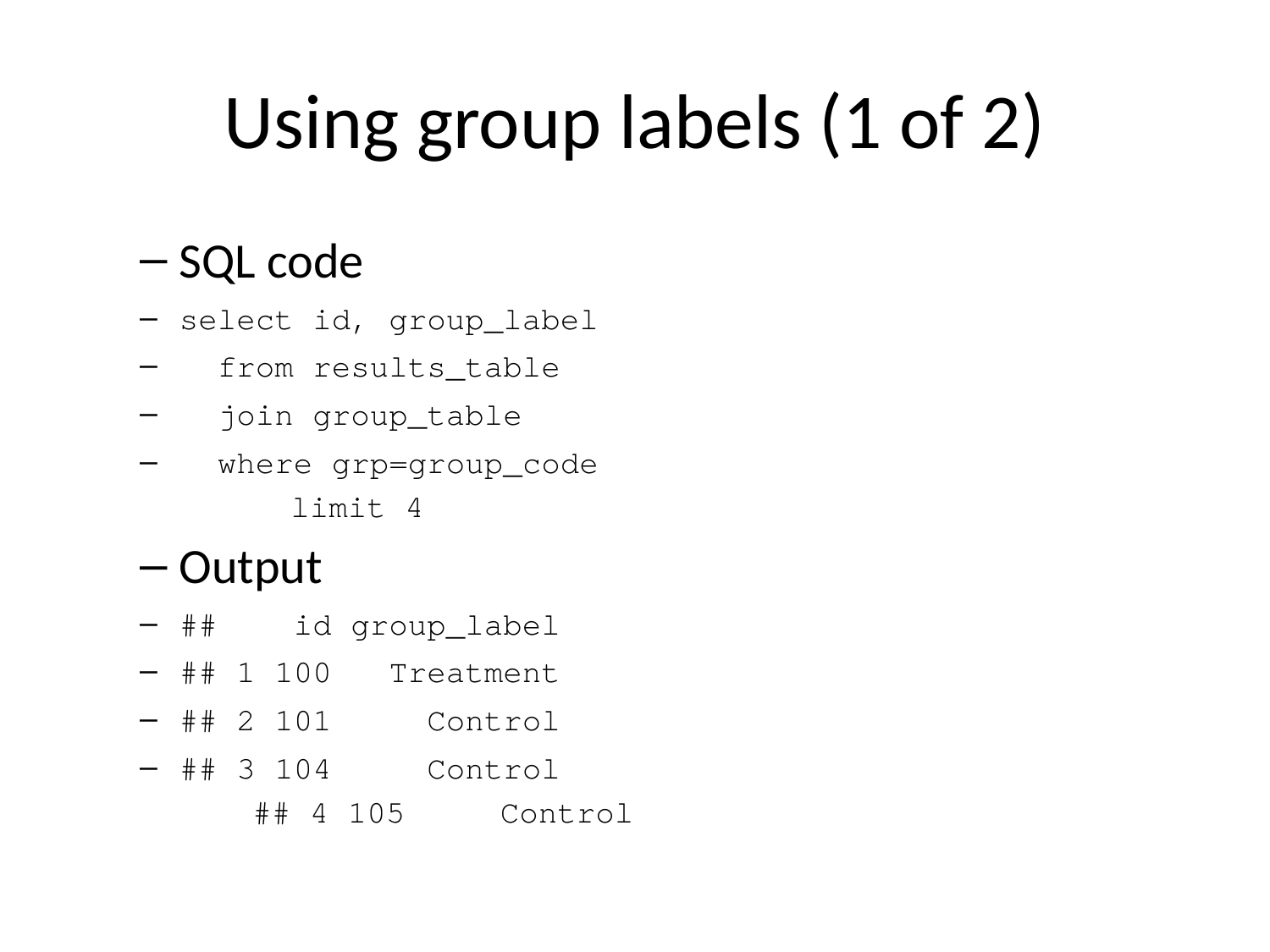

# Using group labels (1 of 2)
SQL code
select id, group_label
  from results_table
  join group_table
  where grp=group_code
  limit 4
Output
##    id group_label
## 1 100   Treatment
## 2 101     Control
## 3 104     Control
## 4 105     Control